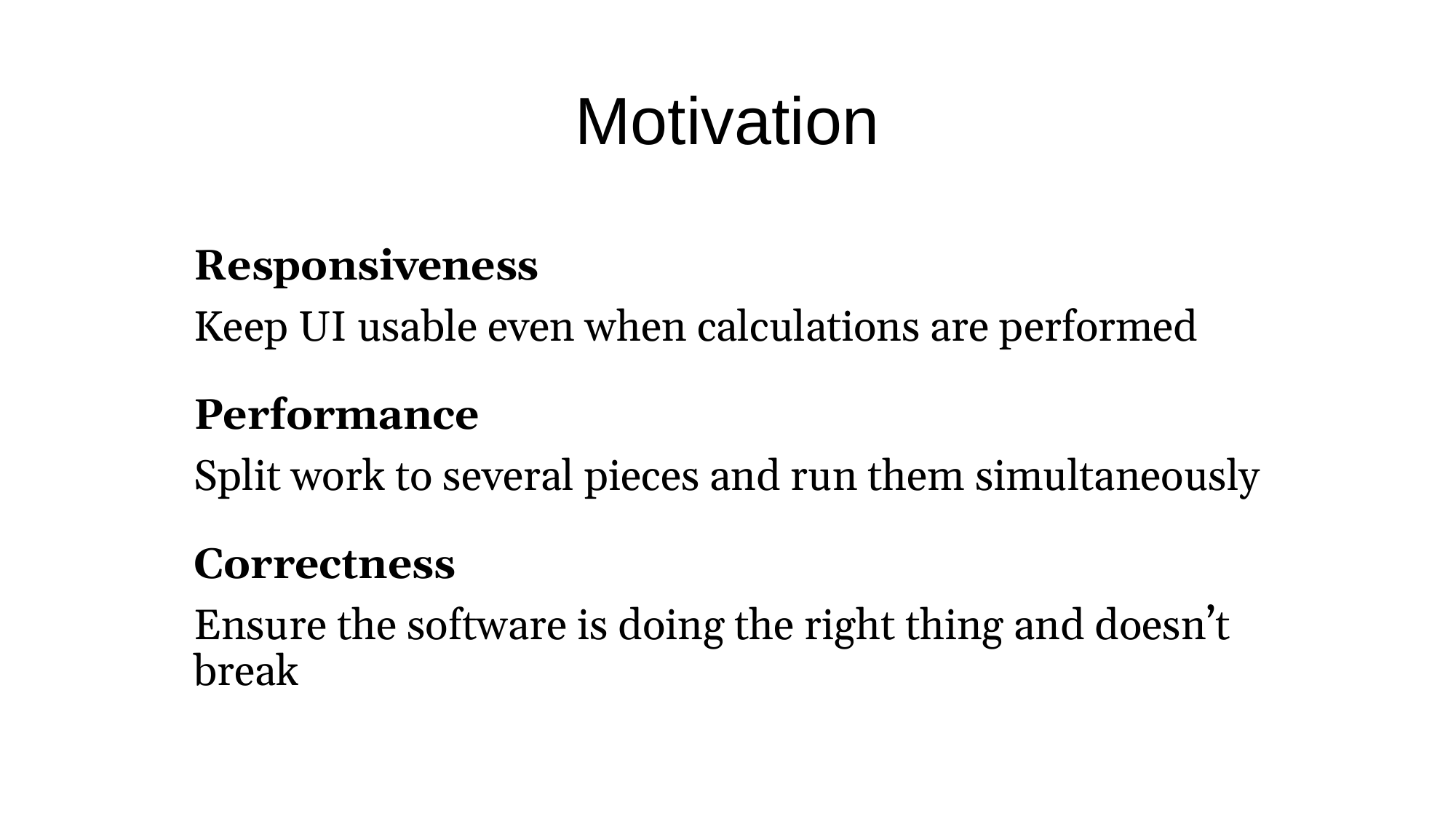

# Motivation
Responsiveness
Keep UI usable even when calculations are performed
Performance
Split work to several pieces and run them simultaneously
Correctness
Ensure the software is doing the right thing and doesn’t break